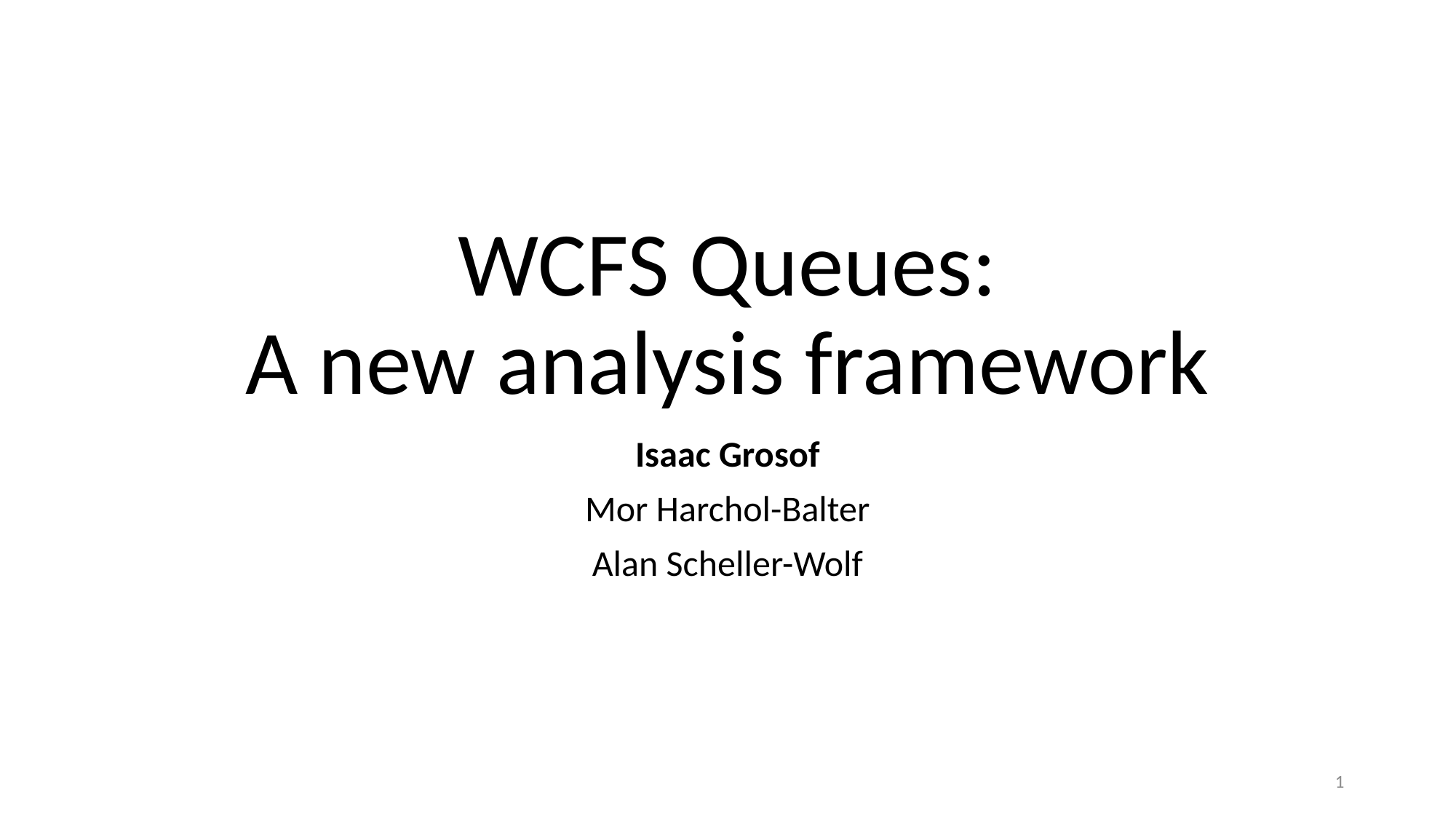

# WCFS Queues: A new analysis framework
Isaac Grosof
Mor Harchol-Balter
Alan Scheller-Wolf
1